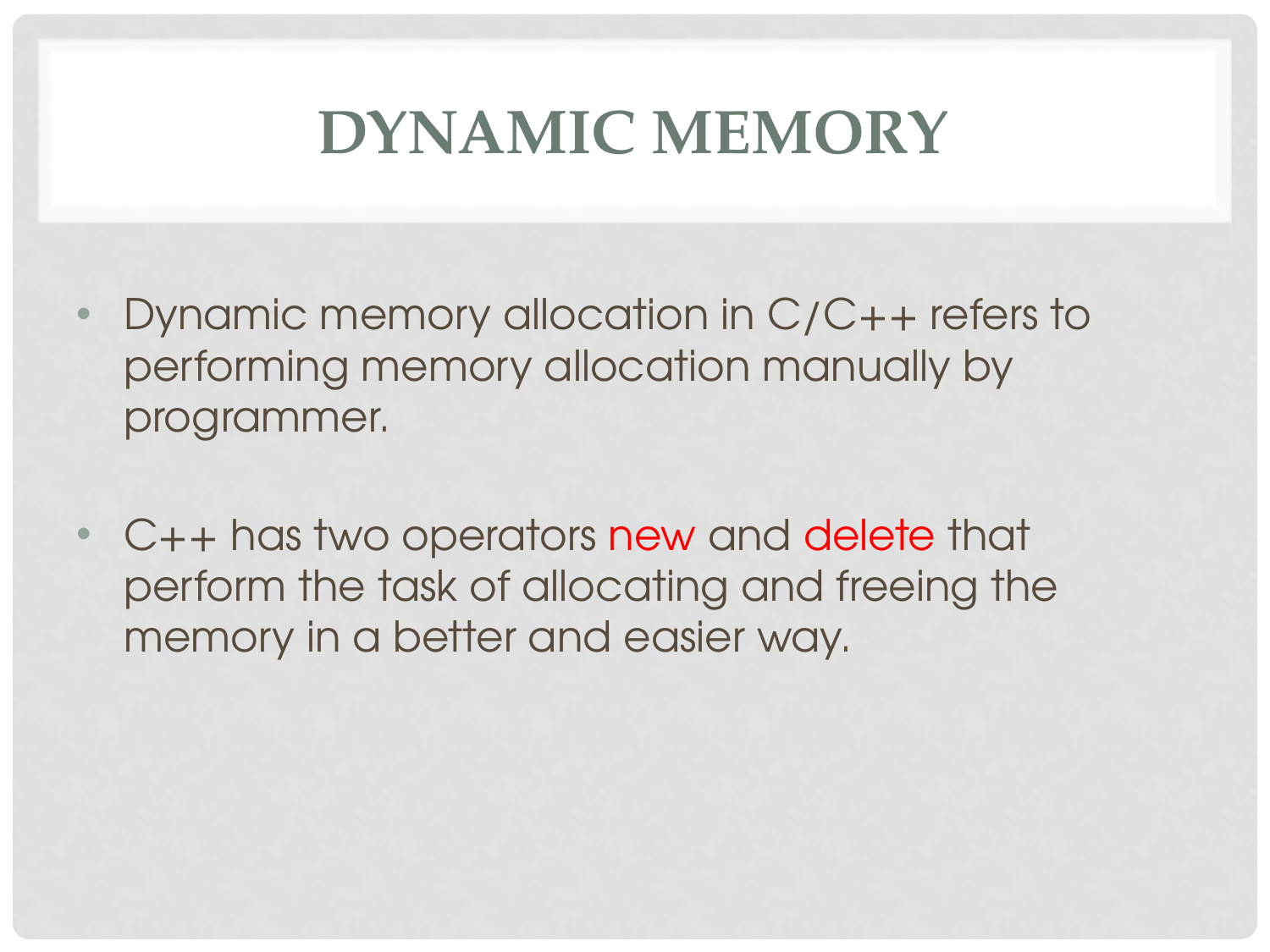

# Dynamic Memory

Dynamic memory allocation in C/C++ refers to performing memory allocation manually by programmer.

C++ has two operators new and delete that perform the task of allocating and freeing the memory in a better and easier way.